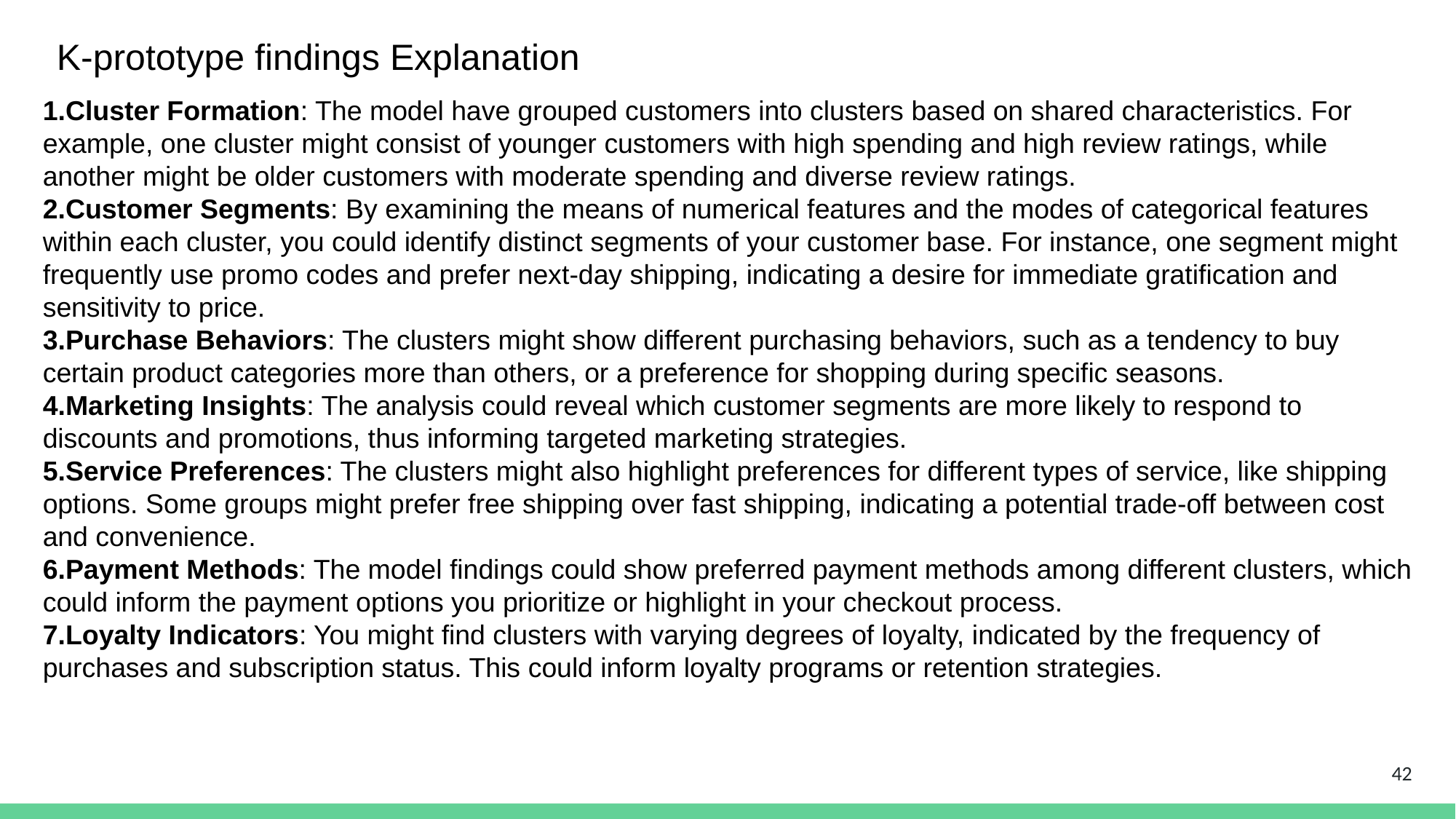

K-prototype findings Explanation
Cluster Formation: The model have grouped customers into clusters based on shared characteristics. For example, one cluster might consist of younger customers with high spending and high review ratings, while another might be older customers with moderate spending and diverse review ratings.
Customer Segments: By examining the means of numerical features and the modes of categorical features within each cluster, you could identify distinct segments of your customer base. For instance, one segment might frequently use promo codes and prefer next-day shipping, indicating a desire for immediate gratification and sensitivity to price.
Purchase Behaviors: The clusters might show different purchasing behaviors, such as a tendency to buy certain product categories more than others, or a preference for shopping during specific seasons.
Marketing Insights: The analysis could reveal which customer segments are more likely to respond to discounts and promotions, thus informing targeted marketing strategies.
Service Preferences: The clusters might also highlight preferences for different types of service, like shipping options. Some groups might prefer free shipping over fast shipping, indicating a potential trade-off between cost and convenience.
Payment Methods: The model findings could show preferred payment methods among different clusters, which could inform the payment options you prioritize or highlight in your checkout process.
Loyalty Indicators: You might find clusters with varying degrees of loyalty, indicated by the frequency of purchases and subscription status. This could inform loyalty programs or retention strategies.

42